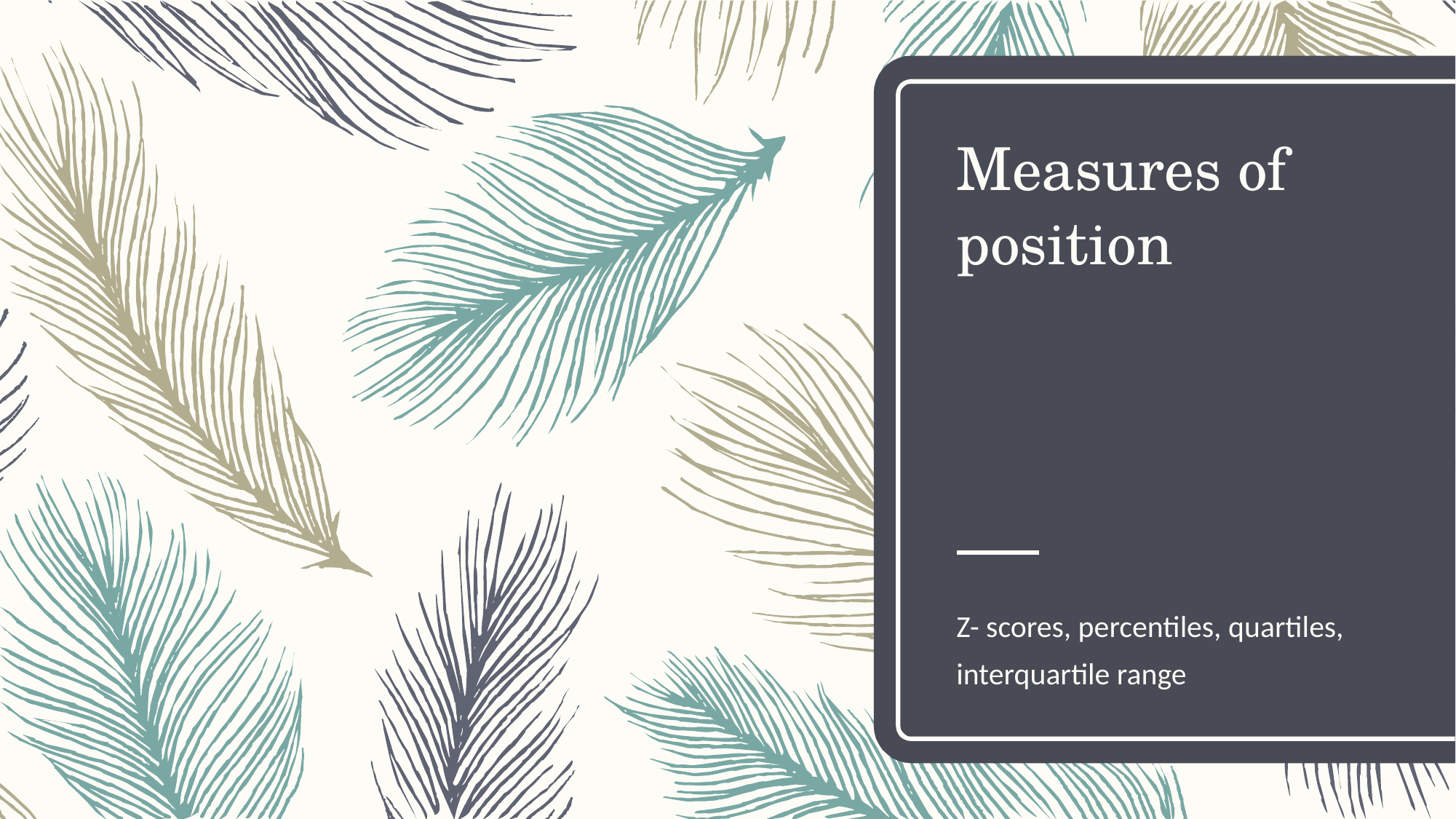

# Measures of position
Z- scores, percentiles, quartiles, interquartile range